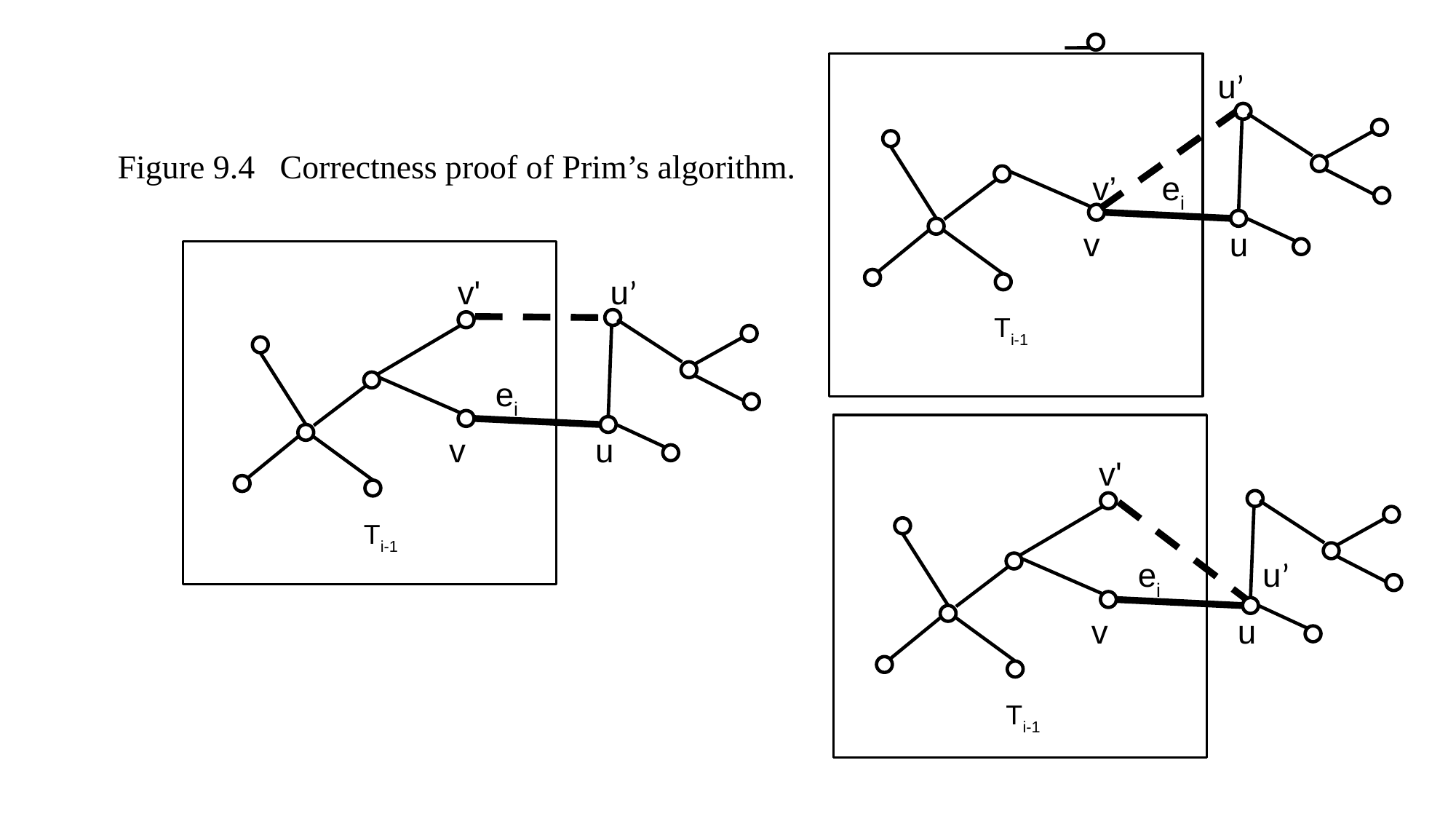

u’

          v’     ei
         v              u

Figure 9.4   Correctness proof of Prim’s algorithm.

v'              u’

Ti-1

              ei
         v              u

v'

              ei           u’
         v              u
Ti-1

Ti-1